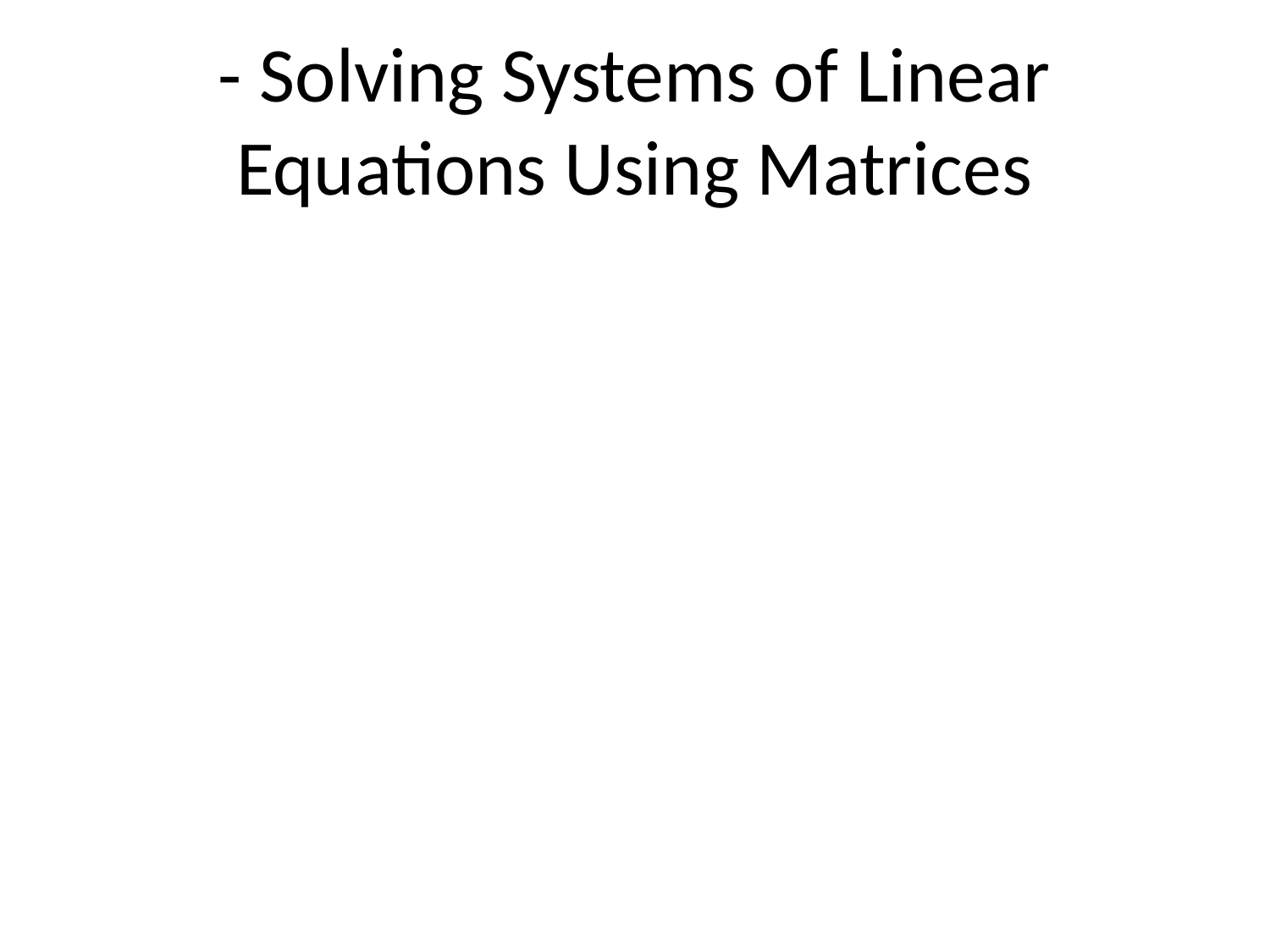

# - Solving Systems of Linear Equations Using Matrices